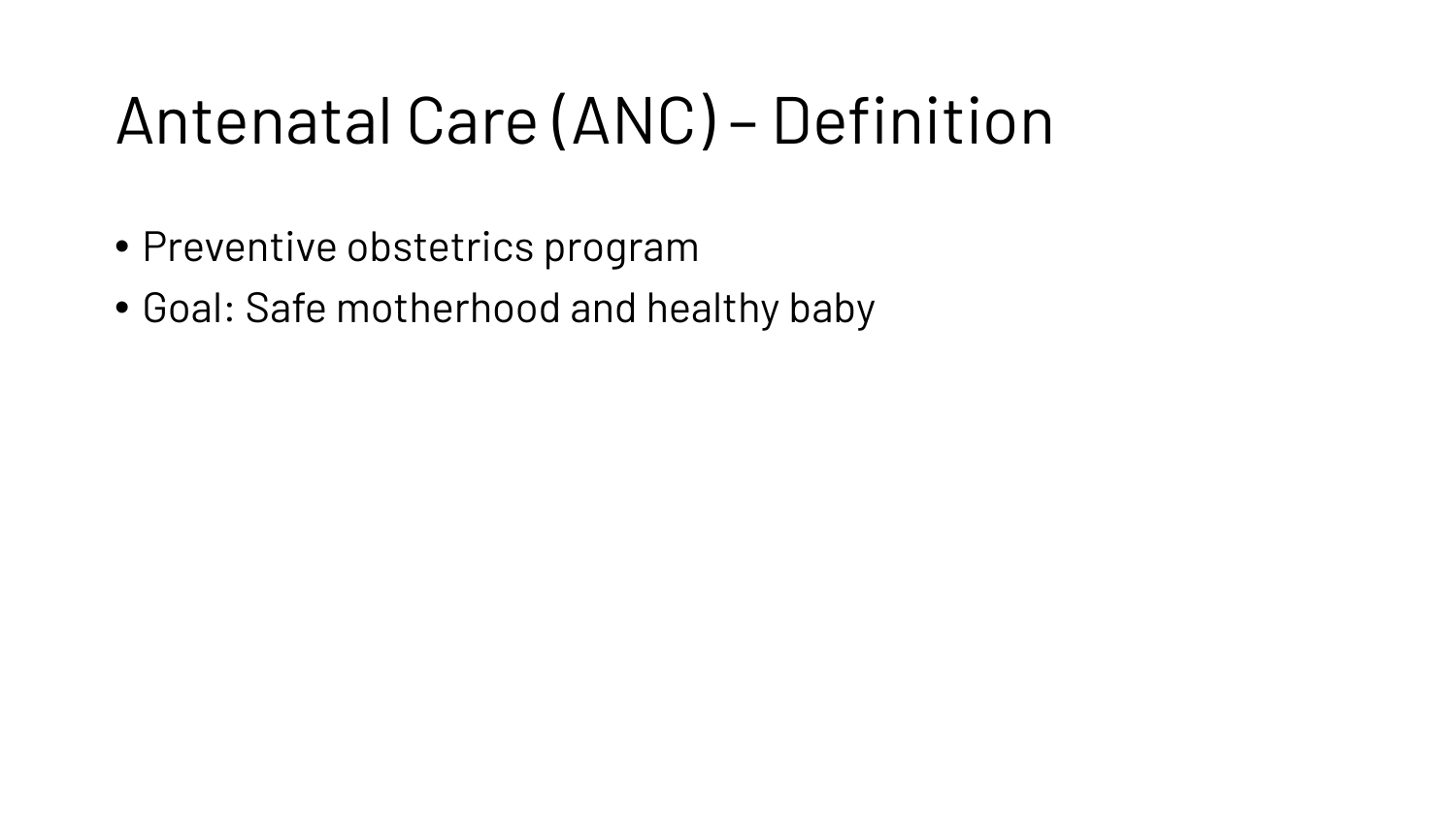

# Antenatal Care (ANC) – Definition
Preventive obstetrics program
Goal: Safe motherhood and healthy baby